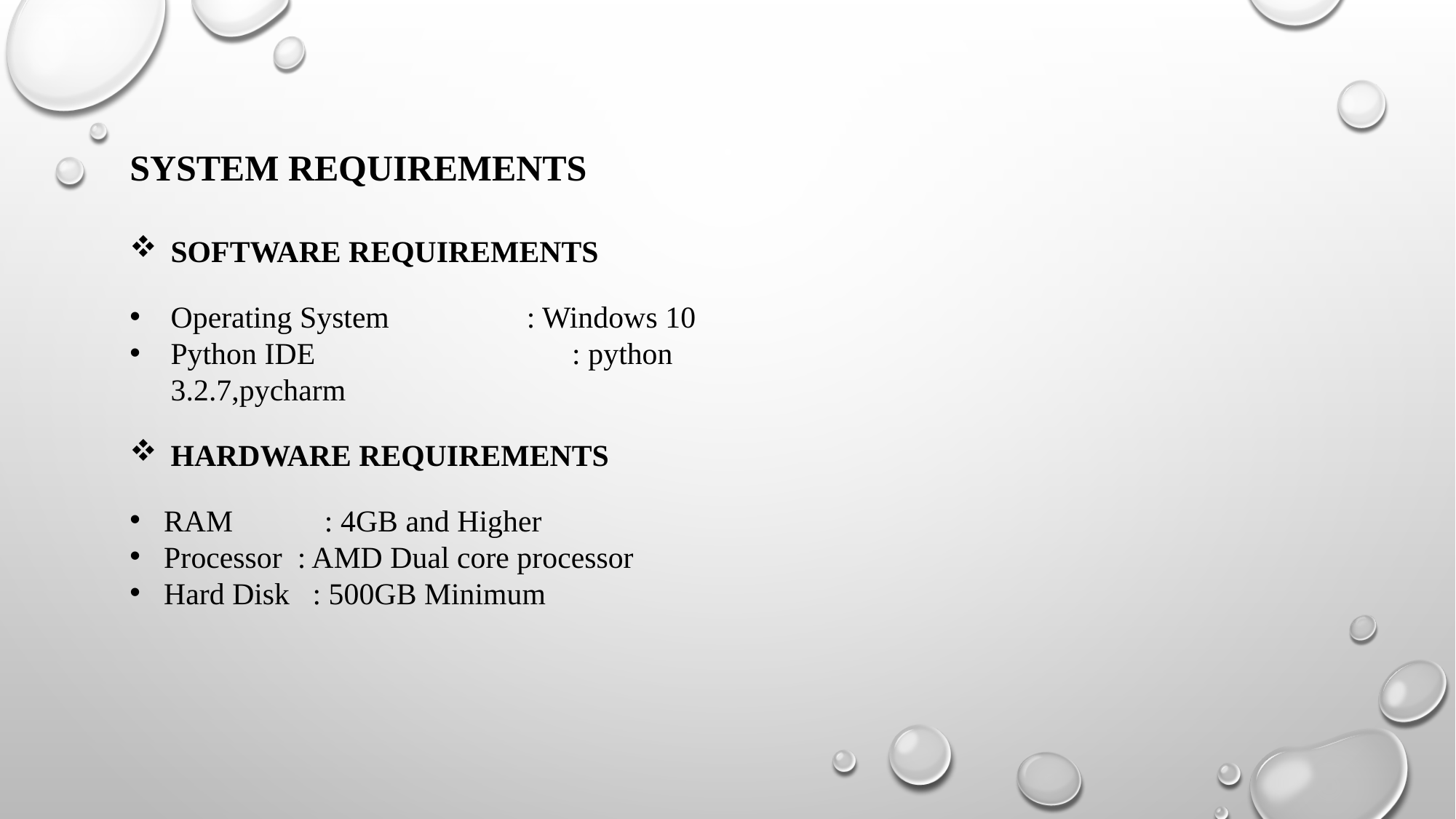

SYSTEM REQUIREMENTS

SOFTWARE REQUIREMENTS

Operating System                  : Windows 10
Python IDE	                        : python 3.2.7,pycharm

HARDWARE REQUIREMENTS

RAM            : 4GB and Higher
Processor  : AMD Dual core processor
Hard Disk   : 500GB Minimum